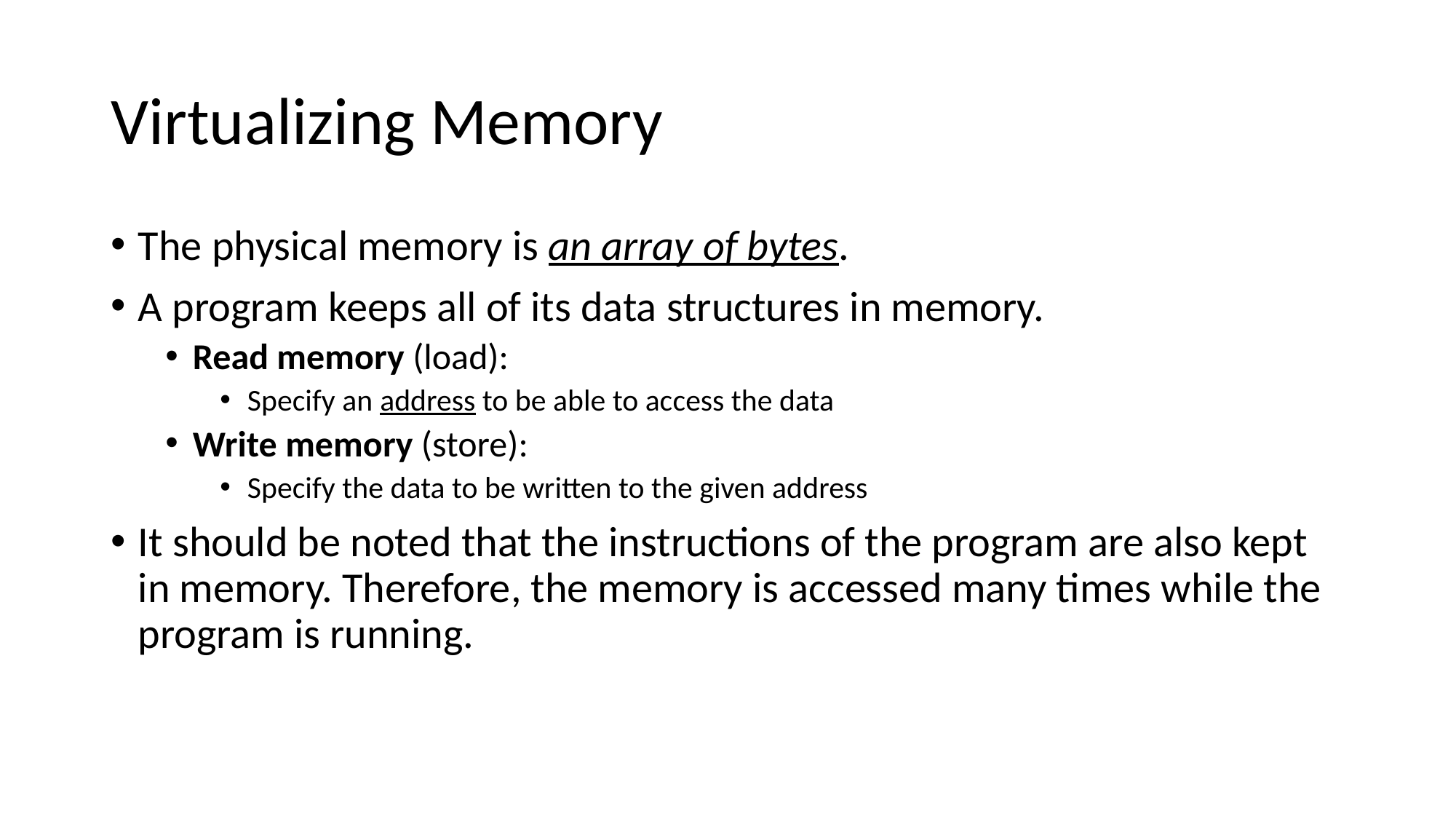

# Virtualizing Memory
The physical memory is an array of bytes.
A program keeps all of its data structures in memory.
Read memory (load):
Specify an address to be able to access the data
Write memory (store):
Specify the data to be written to the given address
It should be noted that the instructions of the program are also kept in memory. Therefore, the memory is accessed many times while the program is running.